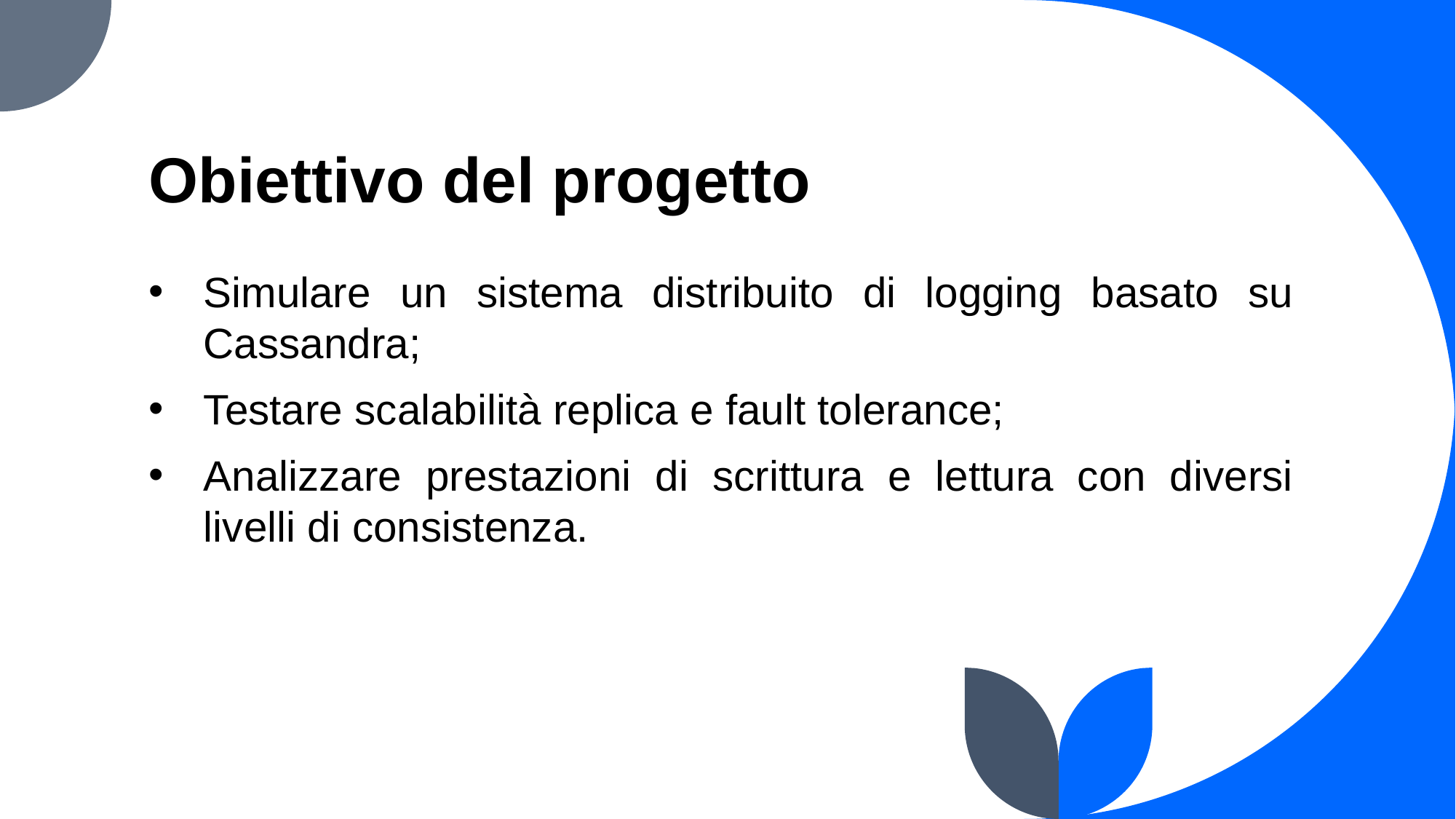

# Obiettivo del progetto
Simulare un sistema distribuito di logging basato su Cassandra;
Testare scalabilità replica e fault tolerance;
Analizzare prestazioni di scrittura e lettura con diversi livelli di consistenza.